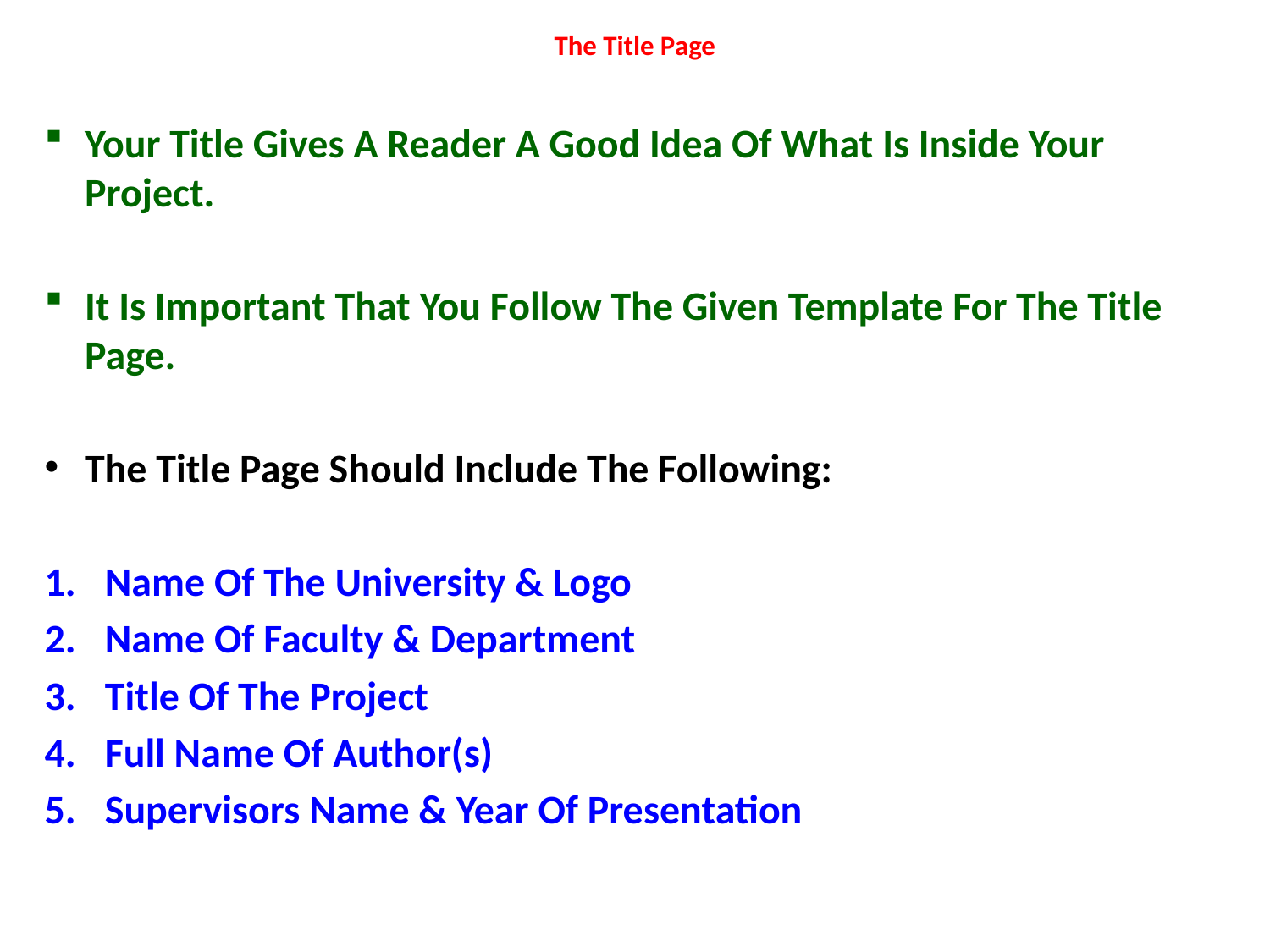

# The Title Page
Your Title Gives A Reader A Good Idea Of What Is Inside Your Project.

It Is Important That You Follow The Given Template For The Title Page.

The Title Page Should Include The Following:

Name Of The University & Logo
Name Of Faculty & Department
Title Of The Project
Full Name Of Author(s)
Supervisors Name & Year Of Presentation